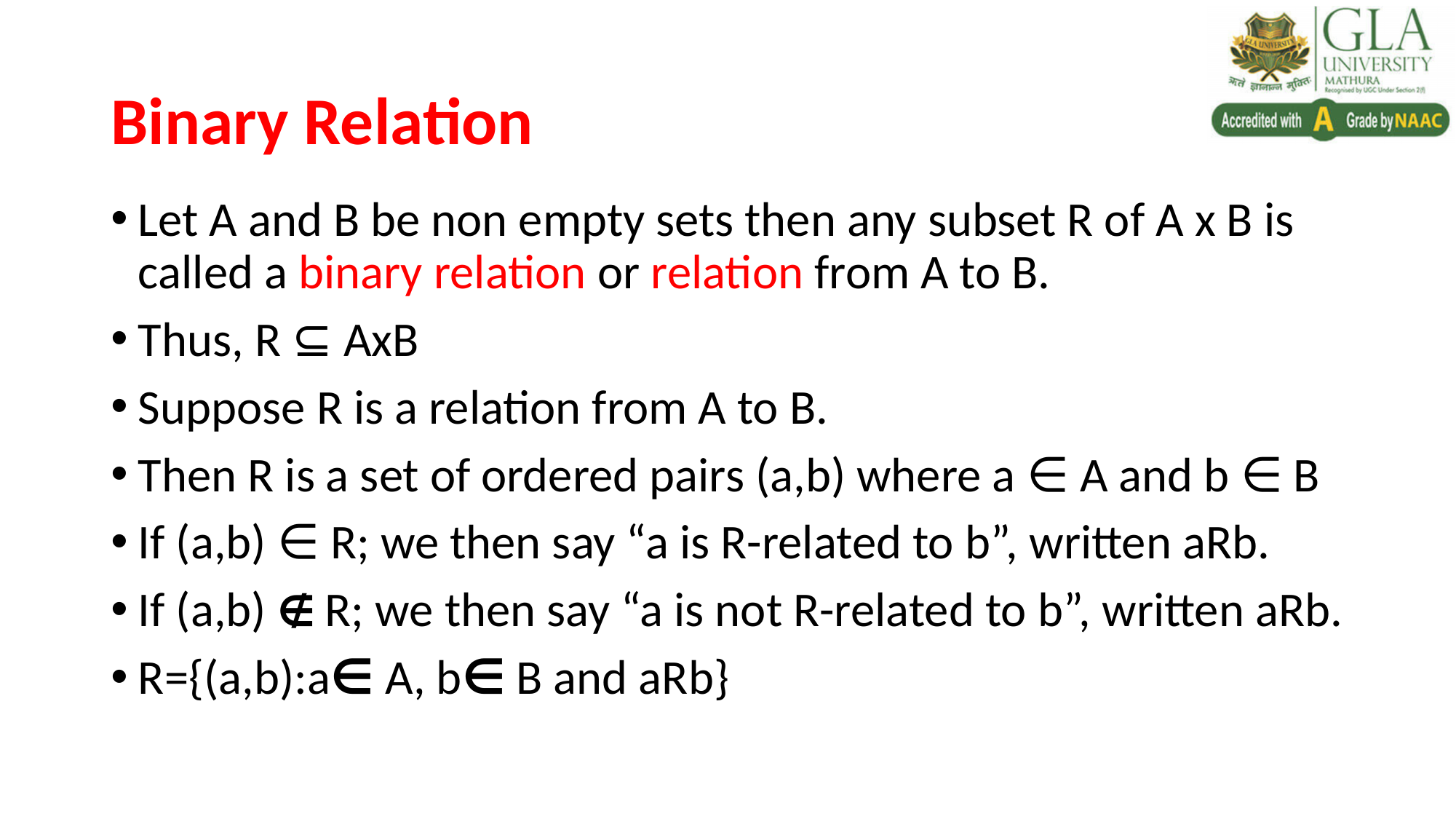

# Binary Relation
Let A and B be non empty sets then any subset R of A x B is called a binary relation or relation from A to B.
Thus, R ⊆ AxB
Suppose R is a relation from A to B.
Then R is a set of ordered pairs (a,b) where a ∈ A and b ∈ B
If (a,b) ∈ R; we then say “a is R-related to b”, written aRb.
If (a,b) ∉ R; we then say “a is not R-related to b”, written aRb.
R={(a,b):a∈ A, b∈ B and aRb}